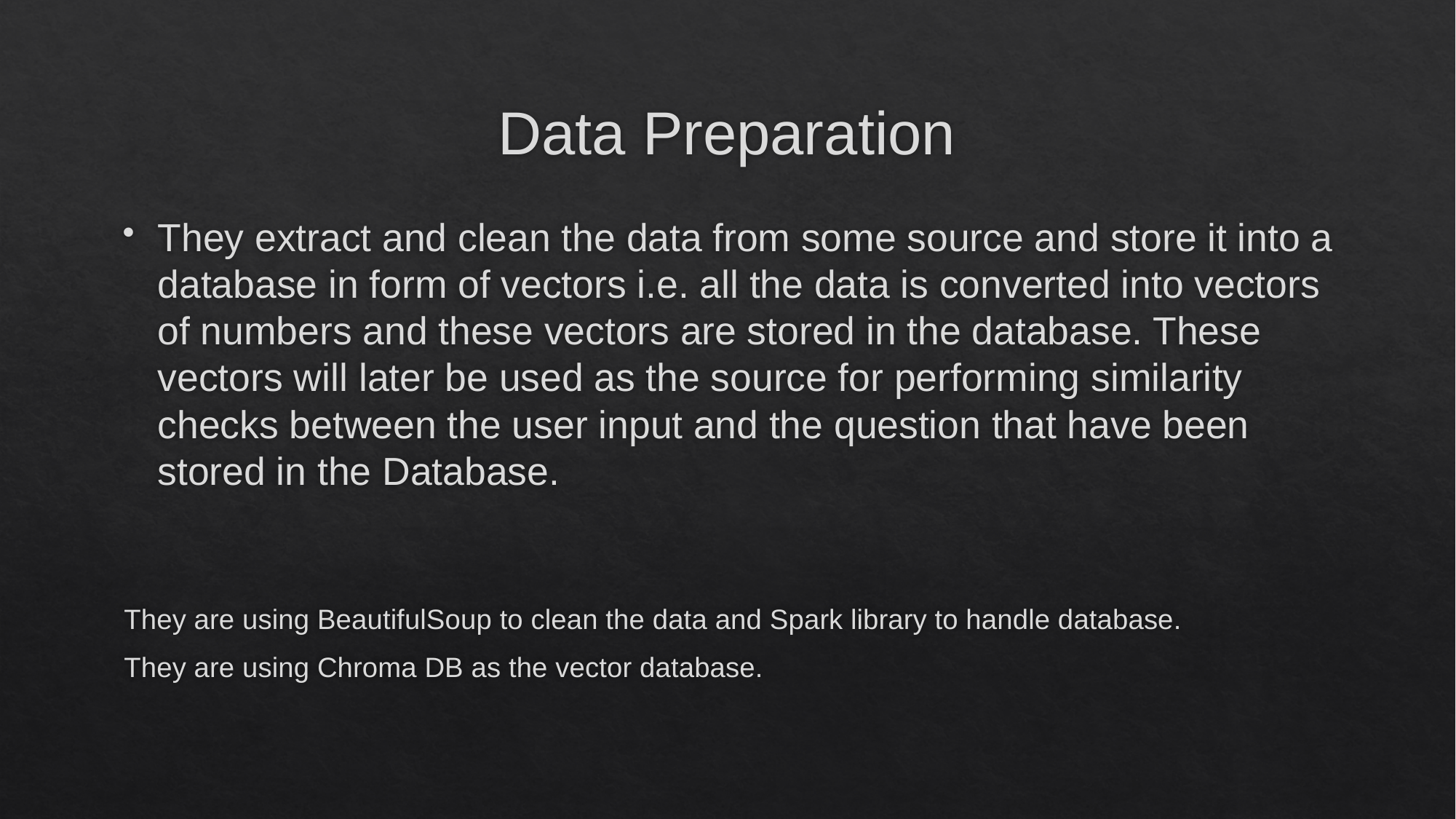

# Data Preparation
They extract and clean the data from some source and store it into a database in form of vectors i.e. all the data is converted into vectors of numbers and these vectors are stored in the database. These vectors will later be used as the source for performing similarity checks between the user input and the question that have been stored in the Database.

They are using BeautifulSoup to clean the data and Spark library to handle database.
They are using Chroma DB as the vector database.